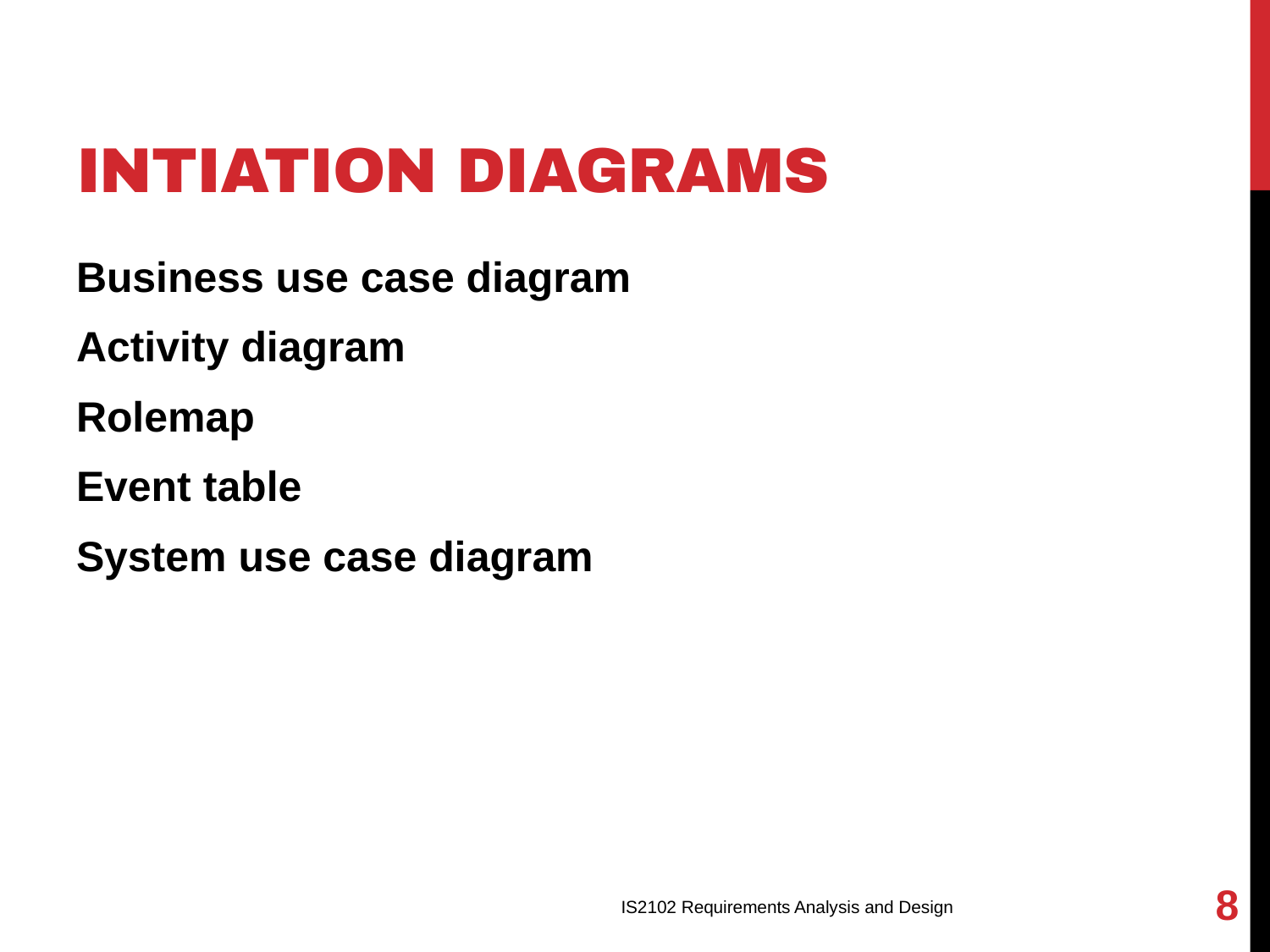

# Intiation Diagrams
Business use case diagram
Activity diagram
Rolemap
Event table
System use case diagram
8
IS2102 Requirements Analysis and Design